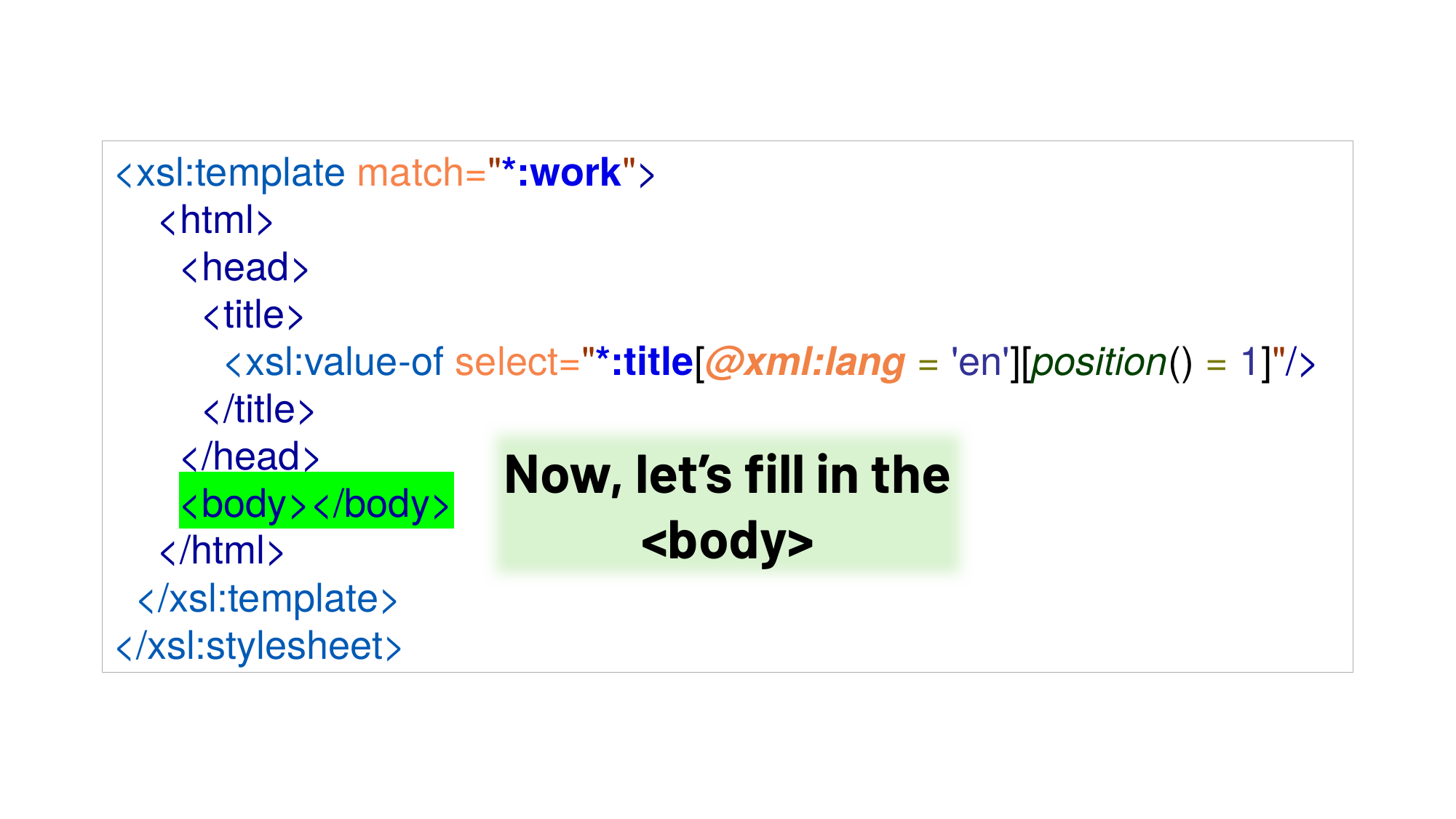

<xsl:template match="*:work">
    <html>
      <head>
        <title>
          <xsl:value-of select="*:title[@xml:lang = 'en'][position() = 1]"/>
        </title>
      </head>
      <body></body>
    </html>
  </xsl:template>
</xsl:stylesheet>
Now, let’s fill in the <body>